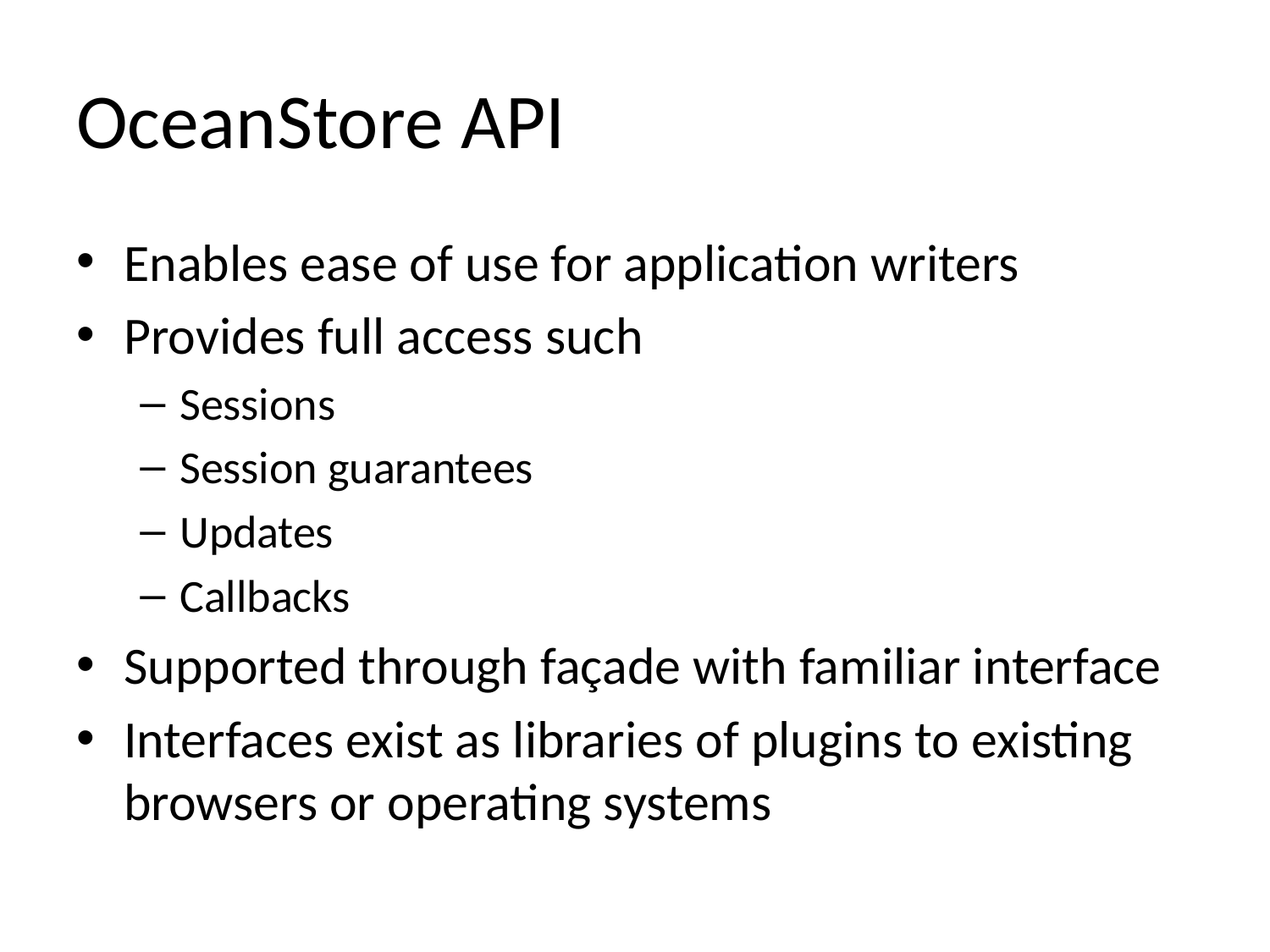

# OceanStore API
Enables ease of use for application writers
Provides full access such
Sessions
Session guarantees
Updates
Callbacks
Supported through façade with familiar interface
Interfaces exist as libraries of plugins to existing browsers or operating systems